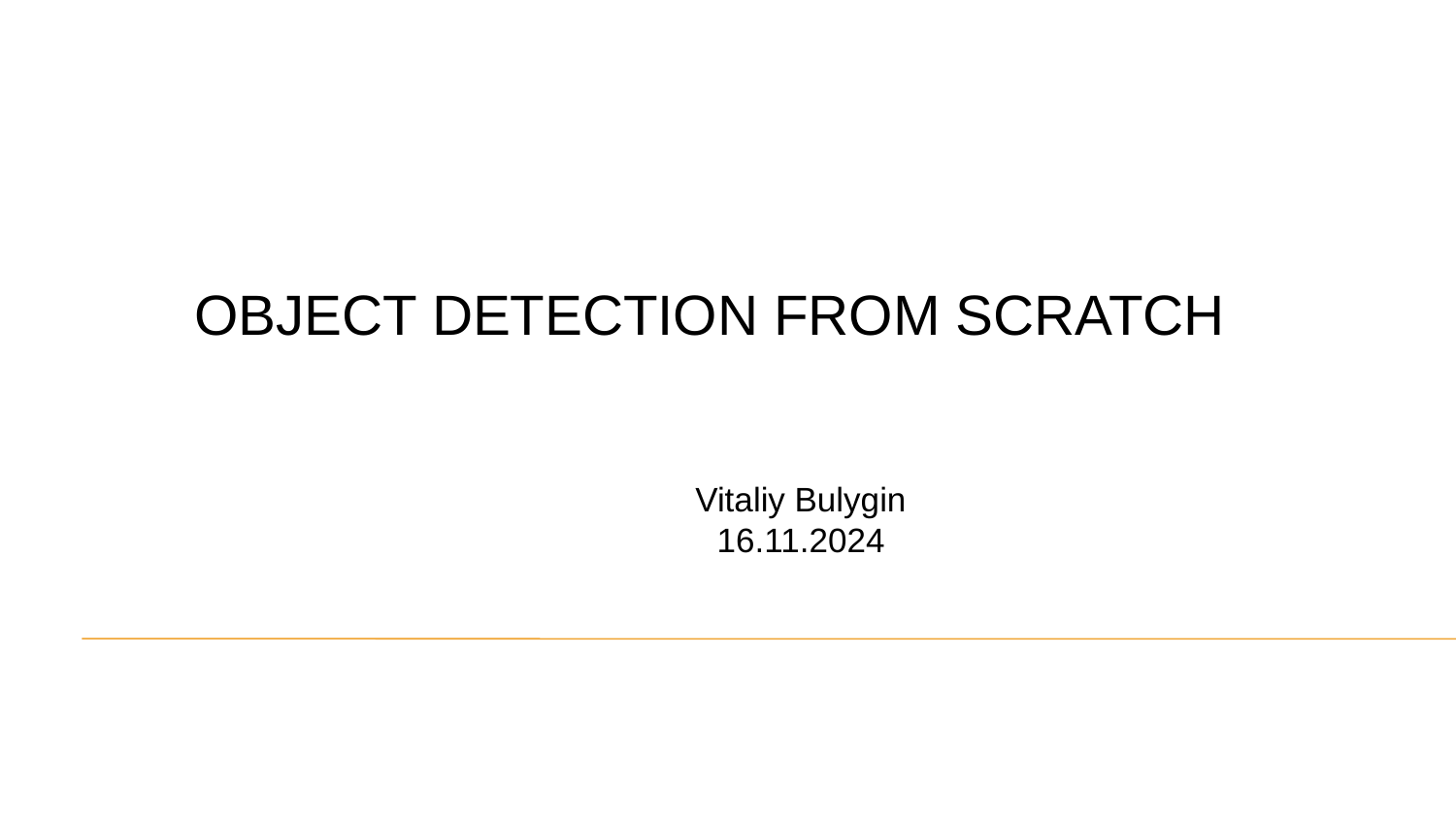

# Object Detection from scratch
Vitaliy Bulygin
16.11.2024